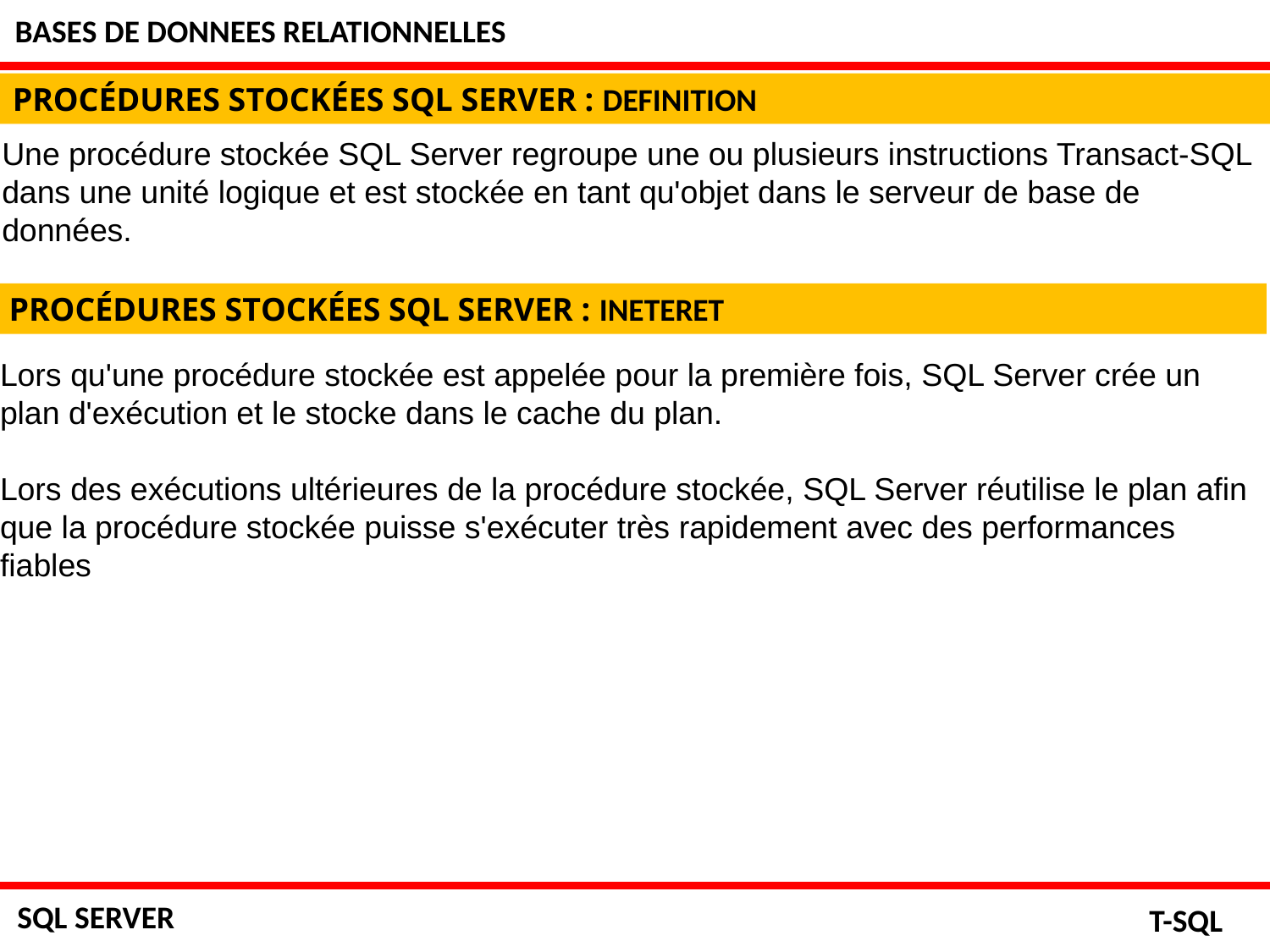

BASES DE DONNEES RELATIONNELLES
PROCÉDURES STOCKÉES SQL SERVER : DEFINITION
Une procédure stockée SQL Server regroupe une ou plusieurs instructions Transact-SQL dans une unité logique et est stockée en tant qu'objet dans le serveur de base de données.
PROCÉDURES STOCKÉES SQL SERVER : INETERET
Lors qu'une procédure stockée est appelée pour la première fois, SQL Server crée un plan d'exécution et le stocke dans le cache du plan.

Lors des exécutions ultérieures de la procédure stockée, SQL Server réutilise le plan afin que la procédure stockée puisse s'exécuter très rapidement avec des performances fiables
SQL SERVER
T-SQL